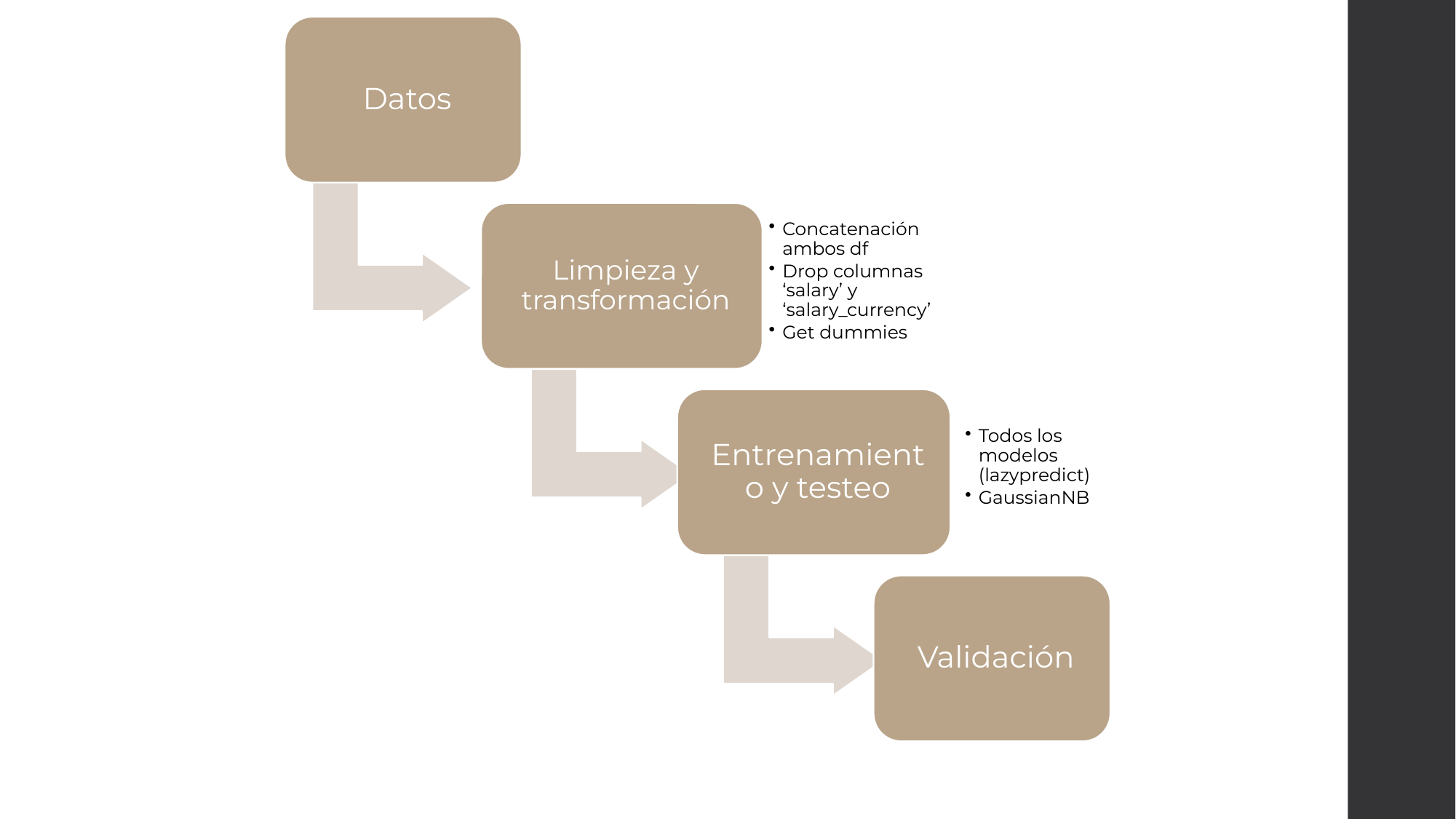

Datos
Limpieza y transformación
Concatenación ambos df
Drop columnas ‘salary’ y ‘salary_currency’
Get dummies
Entrenamiento y testeo
Todos los modelos (lazypredict)
GaussianNB
Validación